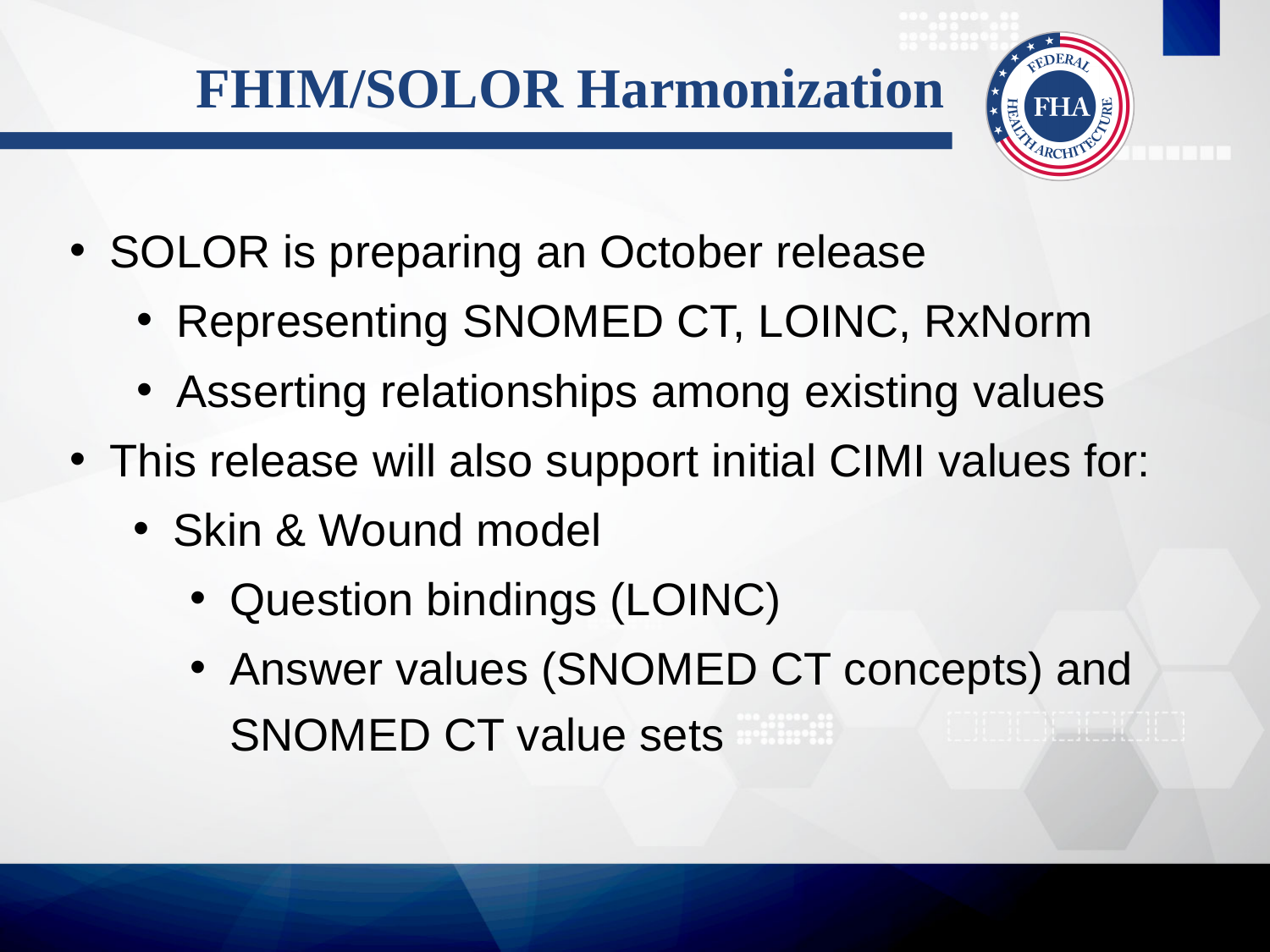

7
# FHIM/SOLOR Harmonization
SOLOR is preparing an October release
Representing SNOMED CT, LOINC, RxNorm
Asserting relationships among existing values
This release will also support initial CIMI values for:
Skin & Wound model
Question bindings (LOINC)
Answer values (SNOMED CT concepts) and SNOMED CT value sets